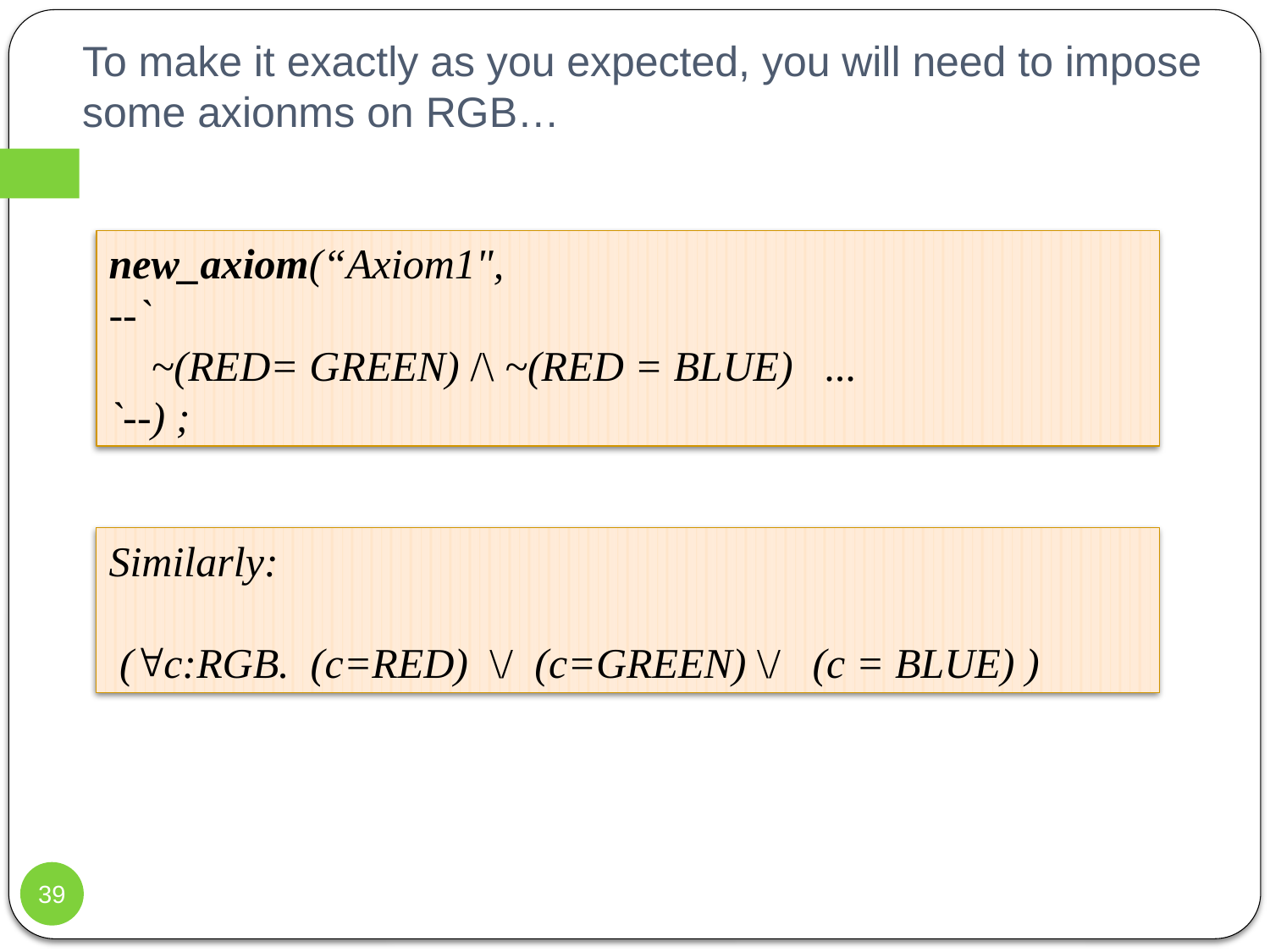

# To make it exactly as you expected, you will need to impose some axionms on RGB…
new_axiom(“Axiom1",
--`
    ~(RED= GREEN) /\ ~(RED = BLUE)   ...
`--) ;
Similarly:
 (∀c:RGB.  (c=RED)  \/  (c=GREEN) \/   (c = BLUE) )
39